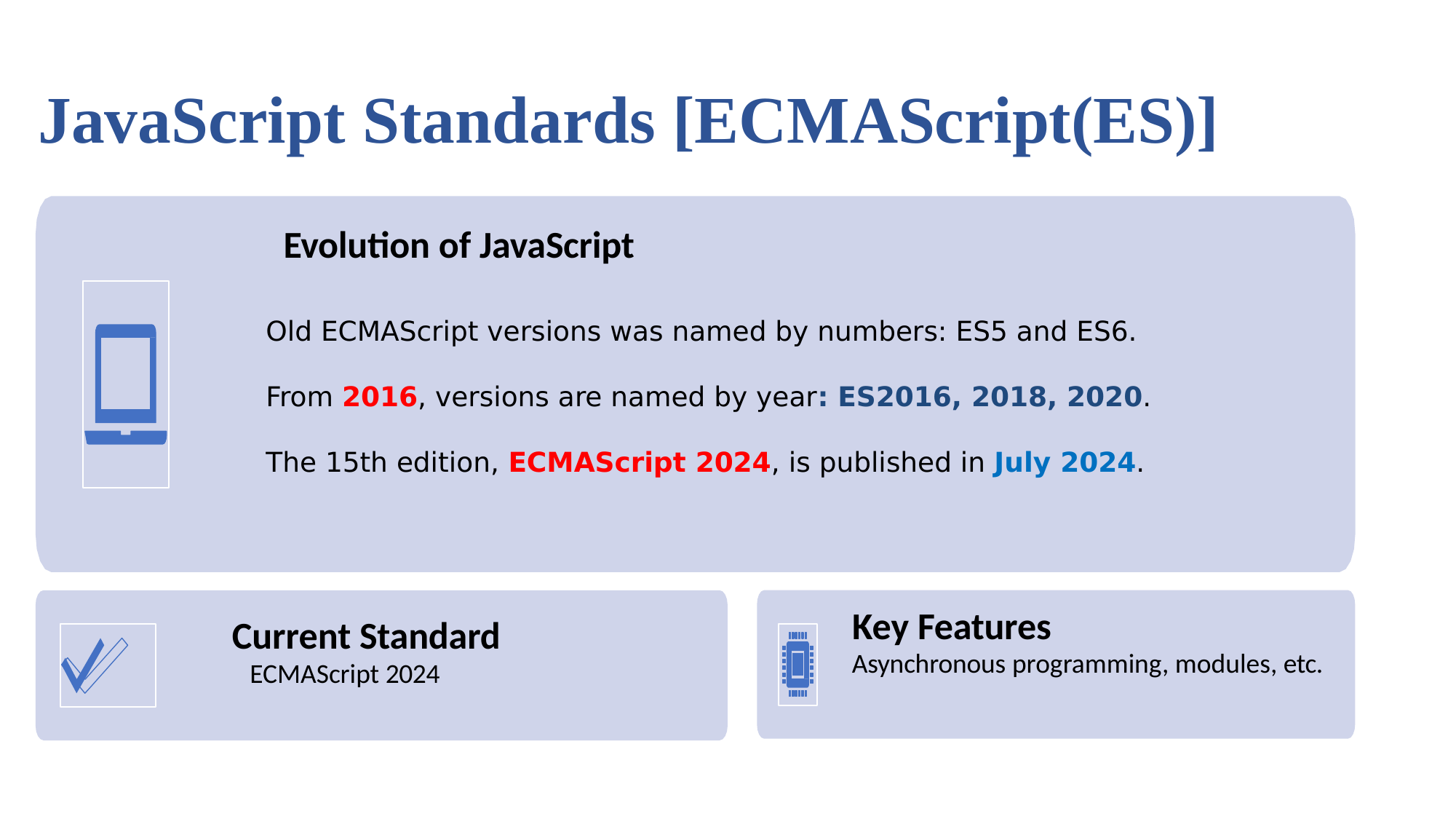

# JavaScript Standards [ECMAScript(ES)]

Evolution of JavaScript
Old ECMAScript versions was named by numbers: ES5 and ES6.

From 2016, versions are named by year: ES2016, 2018, 2020.

The 15th edition, ECMAScript 2024, is published in July 2024.

	                 ECMAScript 2024

Key Features
Current Standard
Asynchronous programming, modules, etc.